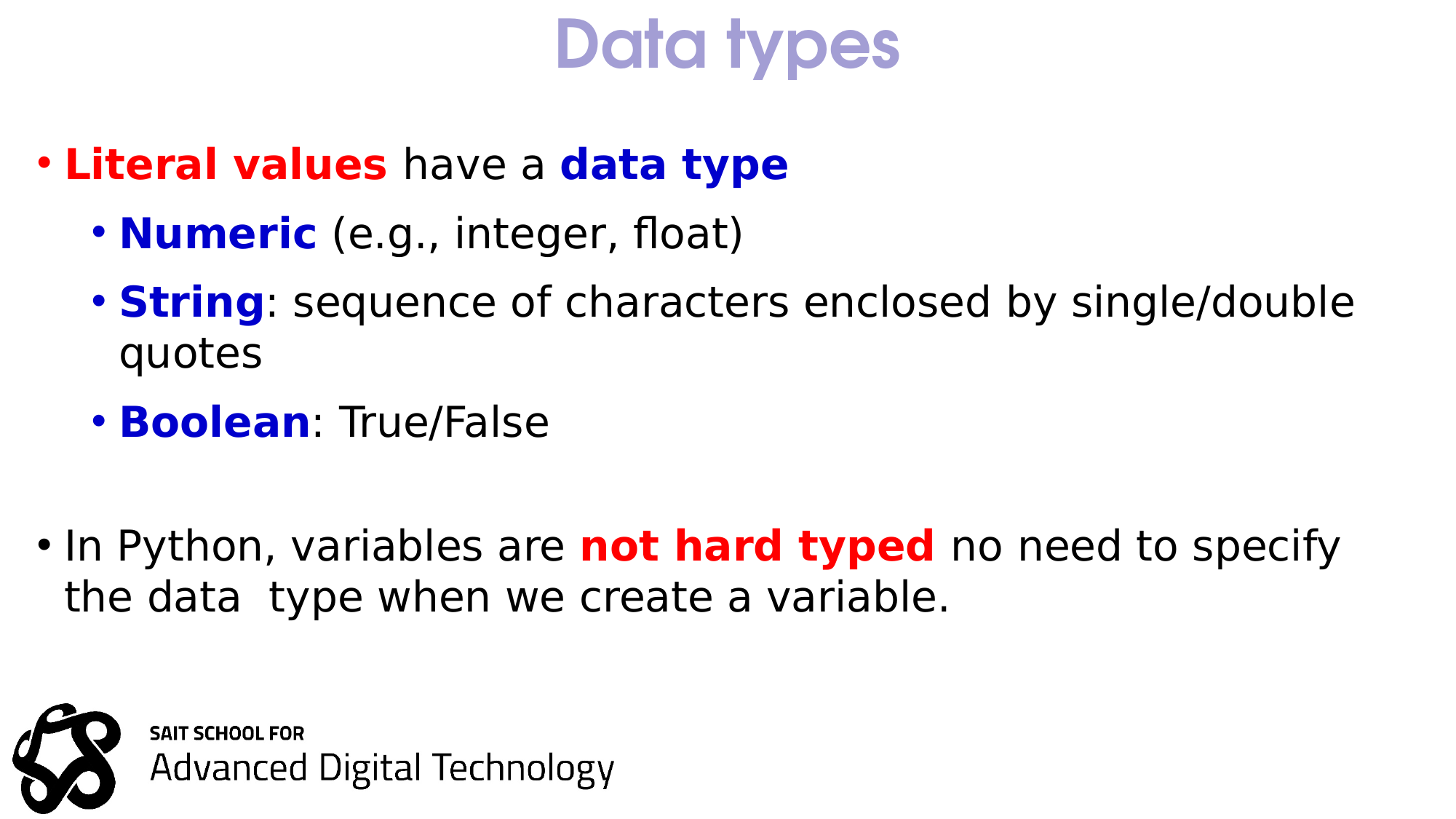

# Data types
Literal values have a data type
Numeric (e.g., integer, float)
String: sequence of characters enclosed by single/double quotes
Boolean: True/False
In Python, variables are not hard typed no need to specify the data  type when we create a variable.